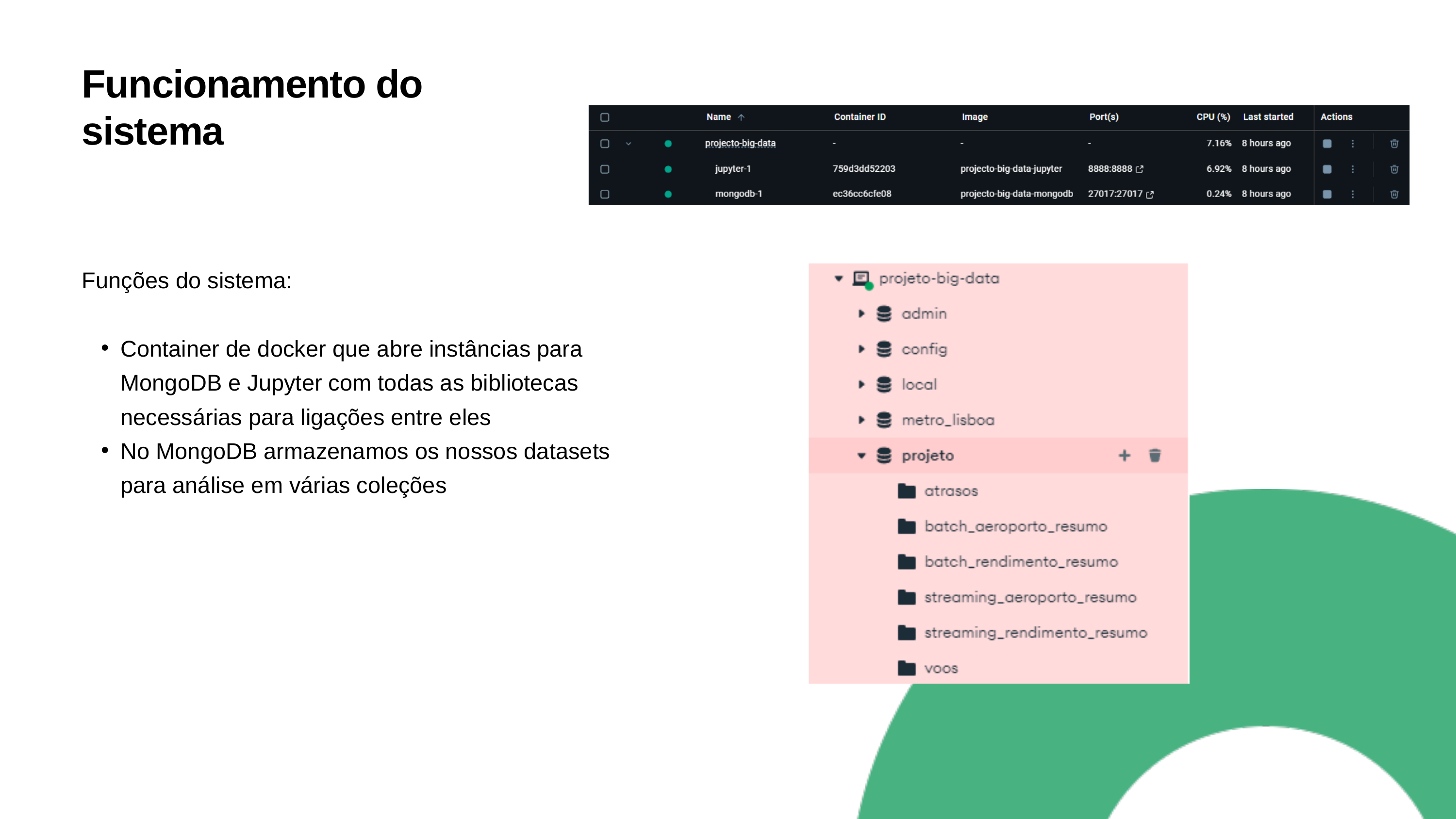

Funcionamento do sistema

Funções do sistema:

Container de docker que abre instâncias para MongoDB e Jupyter com todas as bibliotecas necessárias para ligações entre eles
No MongoDB armazenamos os nossos datasets para análise em várias coleções